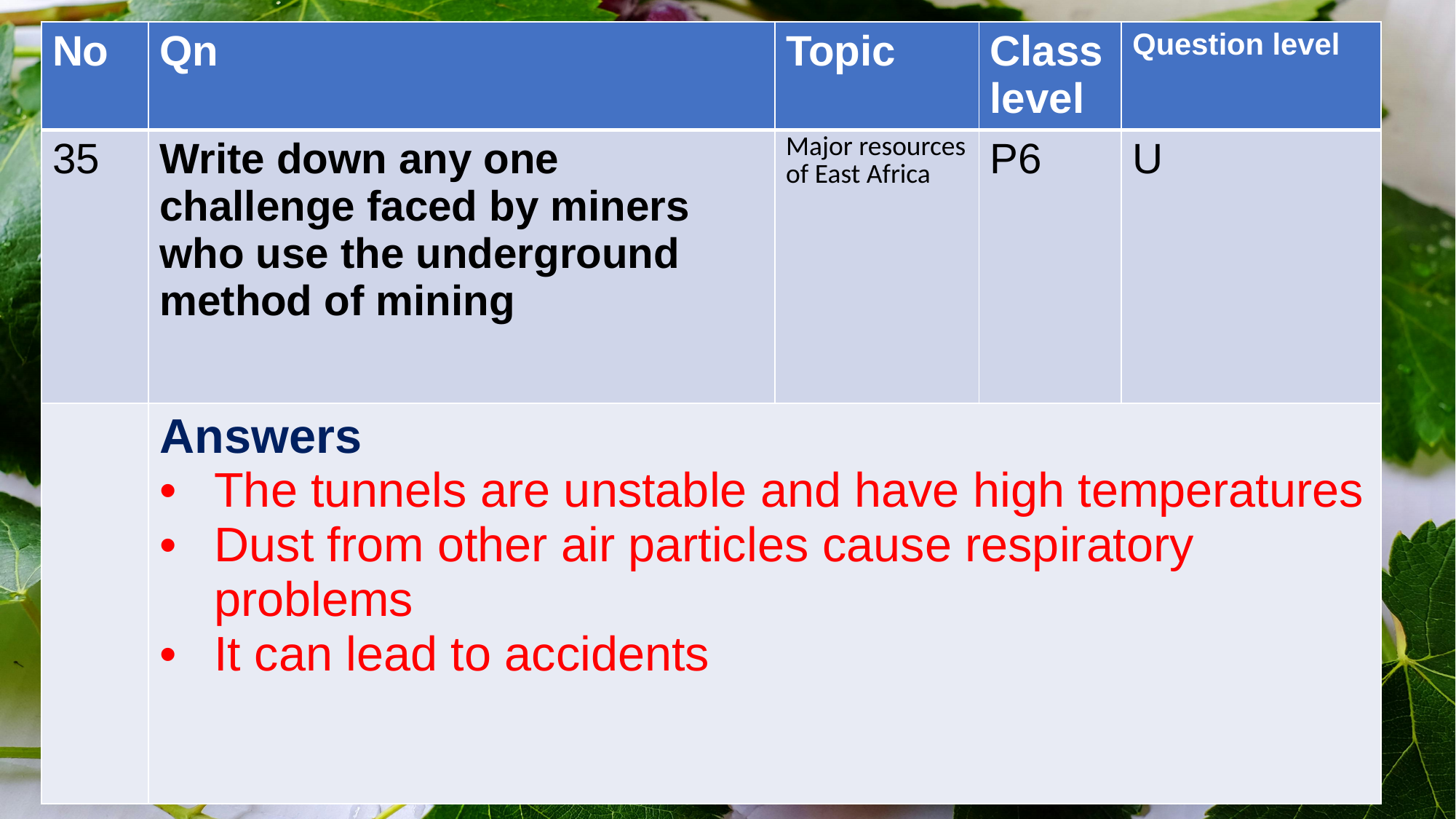

| No | Qn | Topic | Class level | Question level |
| --- | --- | --- | --- | --- |
| 35 | Write down any one challenge faced by miners who use the underground method of mining | Major resources of East Africa | P6 | U |
|  | Answers The tunnels are unstable and have high temperatures Dust from other air particles cause respiratory problems It can lead to accidents |  |  |  |
SST WORKSHOP - KABOJJA JUNIOR SCHOOL